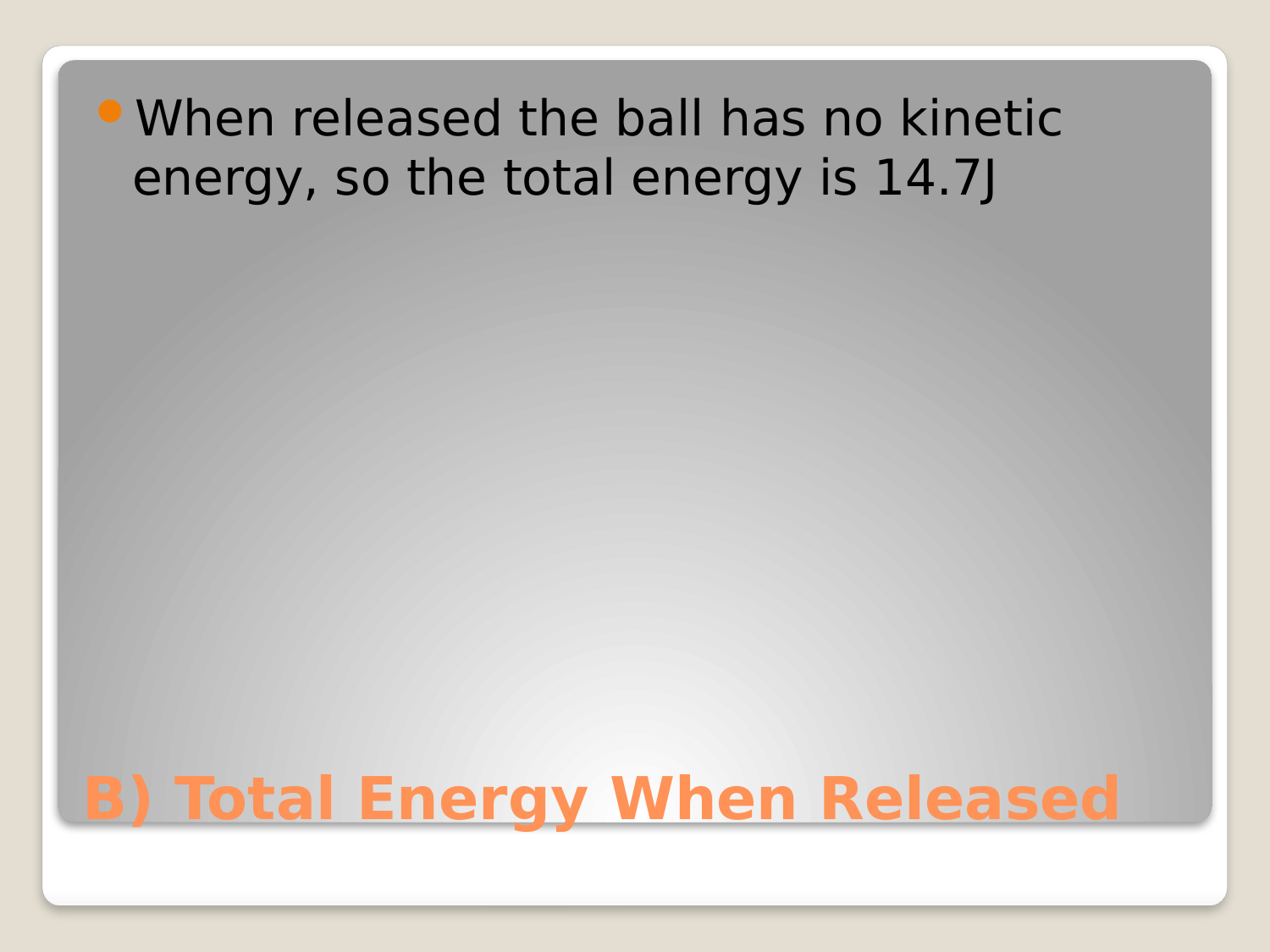

When released the ball has no kinetic energy, so the total energy is 14.7J
# B) Total Energy When Released